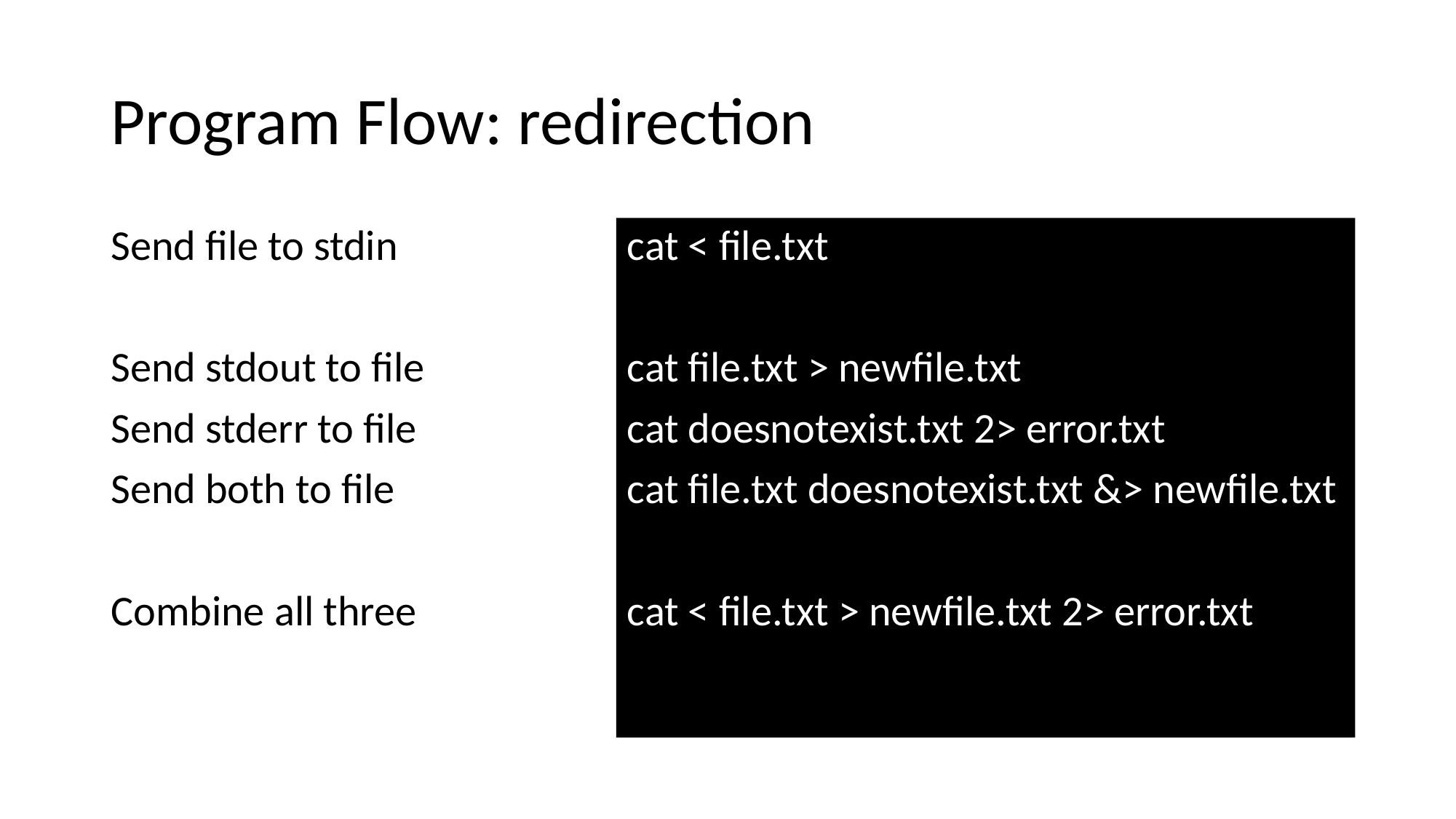

# Program Flow: redirection
Send file to stdin

Send stdout to file
Send stderr to file
Send both to file

Combine all three
cat < file.txt

cat file.txt > newfile.txt
cat doesnotexist.txt 2> error.txt
cat file.txt doesnotexist.txt &> newfile.txt

cat < file.txt > newfile.txt 2> error.txt